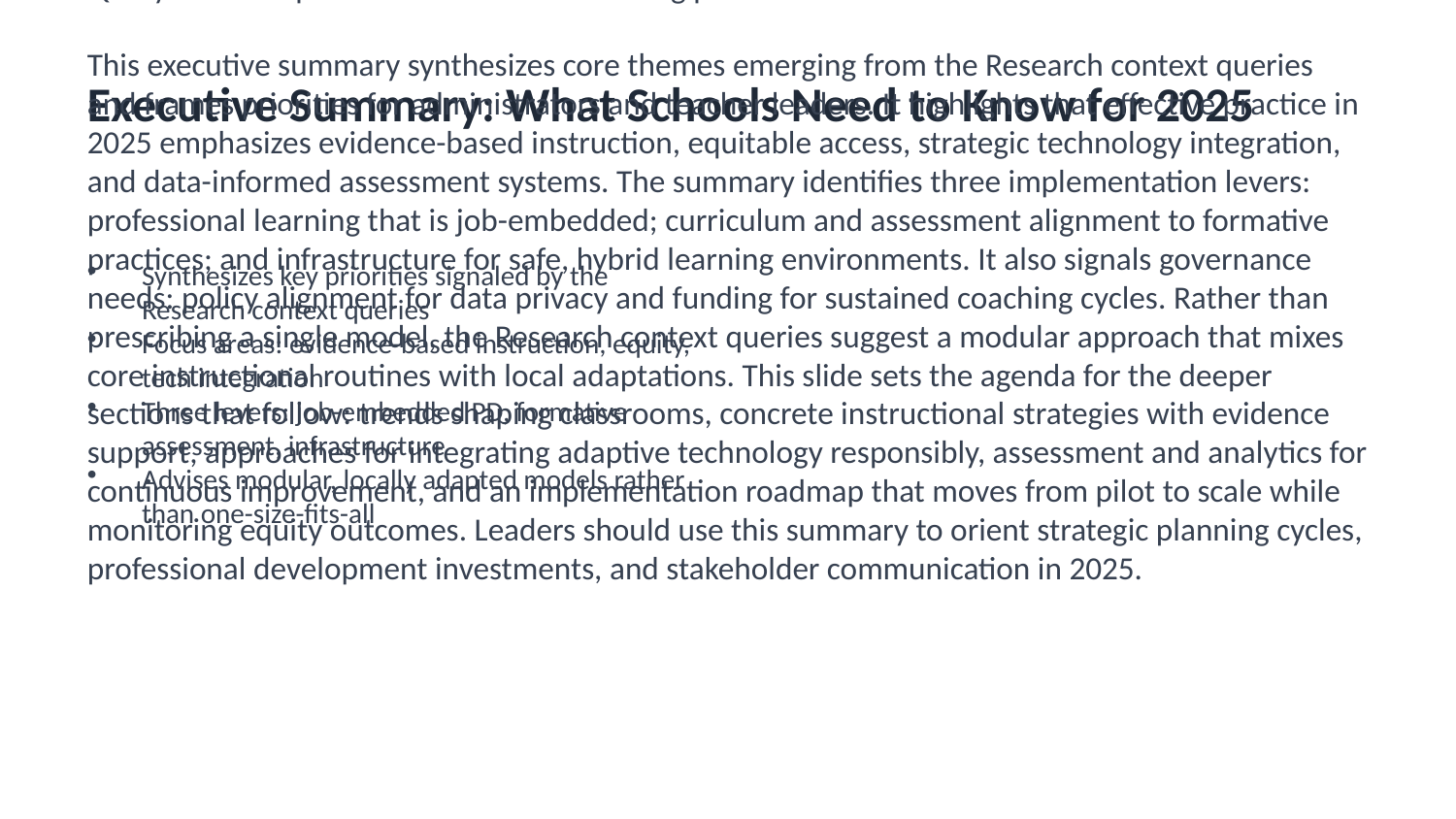

Executive Summary: What Schools Need to Know for 2025
Research context: Query: create a presentation on best teaching practices 2025

Query: create a presentation on best teaching practices 2025 trends 2025

Query: create a presentation on best teaching practices 2025 best practices

Query: create a presentation on best teaching practices 2025 data statistics

This executive summary synthesizes core themes emerging from the Research context queries and frames priorities for administrators and teacher leaders. It highlights that effective practice in 2025 emphasizes evidence-based instruction, equitable access, strategic technology integration, and data-informed assessment systems. The summary identifies three implementation levers: professional learning that is job-embedded; curriculum and assessment alignment to formative practices; and infrastructure for safe, hybrid learning environments. It also signals governance needs: policy alignment for data privacy and funding for sustained coaching cycles. Rather than prescribing a single model, the Research context queries suggest a modular approach that mixes core instructional routines with local adaptations. This slide sets the agenda for the deeper sections that follow: trends shaping classrooms, concrete instructional strategies with evidence support, approaches for integrating adaptive technology responsibly, assessment and analytics for continuous improvement, and an implementation roadmap that moves from pilot to scale while monitoring equity outcomes. Leaders should use this summary to orient strategic planning cycles, professional development investments, and stakeholder communication in 2025.
Synthesizes key priorities signaled by the Research context queries
Focus areas: evidence-based instruction, equity, tech integration
Three levers: job-embedded PD, formative assessment, infrastructure
Advises modular, locally adapted models rather than one-size-fits-all